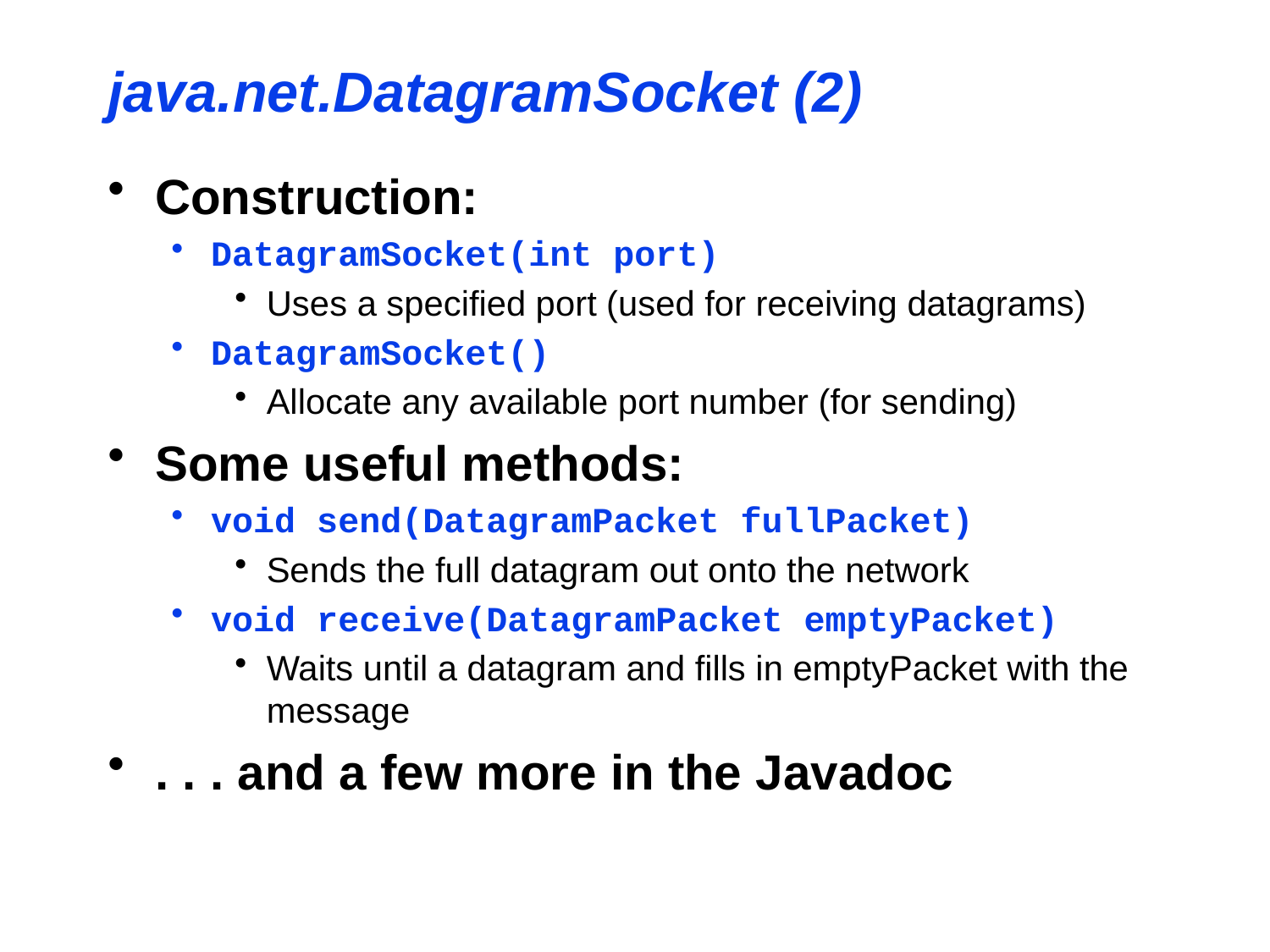

java.net.DatagramSocket (2)
Construction:
DatagramSocket(int port)
Uses a specified port (used for receiving datagrams)
DatagramSocket()
Allocate any available port number (for sending)
Some useful methods:
void send(DatagramPacket fullPacket)
Sends the full datagram out onto the network
void receive(DatagramPacket emptyPacket)
Waits until a datagram and fills in emptyPacket with the message
. . . and a few more in the Javadoc